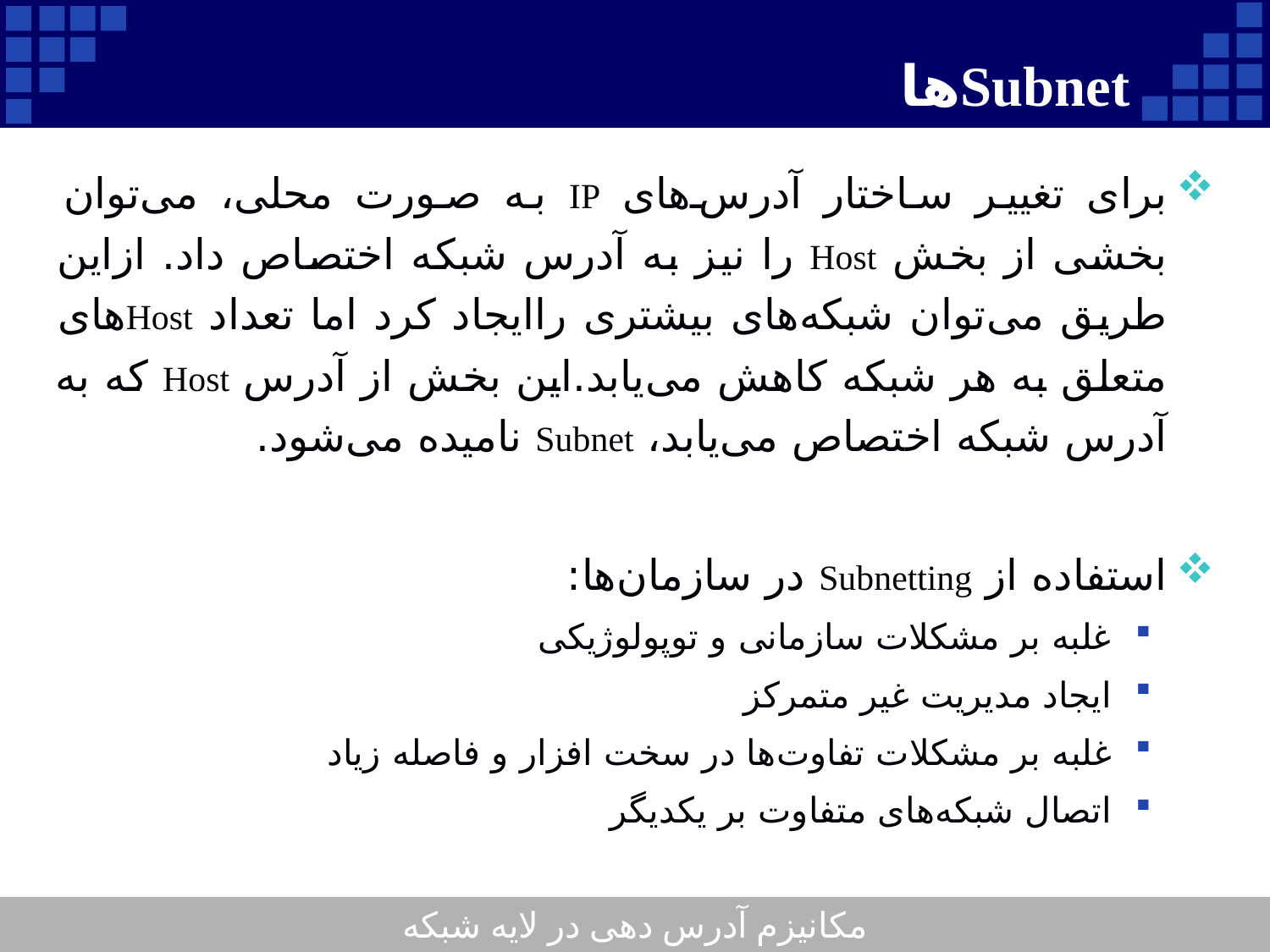

# Subnetها
برای تغییر ساختار آدرس‌های IP به صورت محلی، می‌توان بخشی از بخش Host را نیز به آدرس شبکه اختصاص داد. از‌این طریق می‌توان شبکه‌های بیشتری را‌ایجاد کرد اما تعداد Hostهای متعلق به هر شبکه کاهش می‌یابد.‌این بخش از آدرس Host که به آدرس شبکه اختصاص می‌یابد، Subnet نامیده می‌شود.

استفاده از Subnetting در سازمان‌ها:
غلبه بر مشکلات سازمانی و توپولوژیکی
ایجاد مدیریت غیر متمرکز
غلبه بر مشکلات تفاوت‌ها در سخت افزار و فاصله زیاد
اتصال شبکه‌های متفاوت بر یکدیگر

مکانیزم آدرس دهی در لایه شبکه
11
Company  Logo